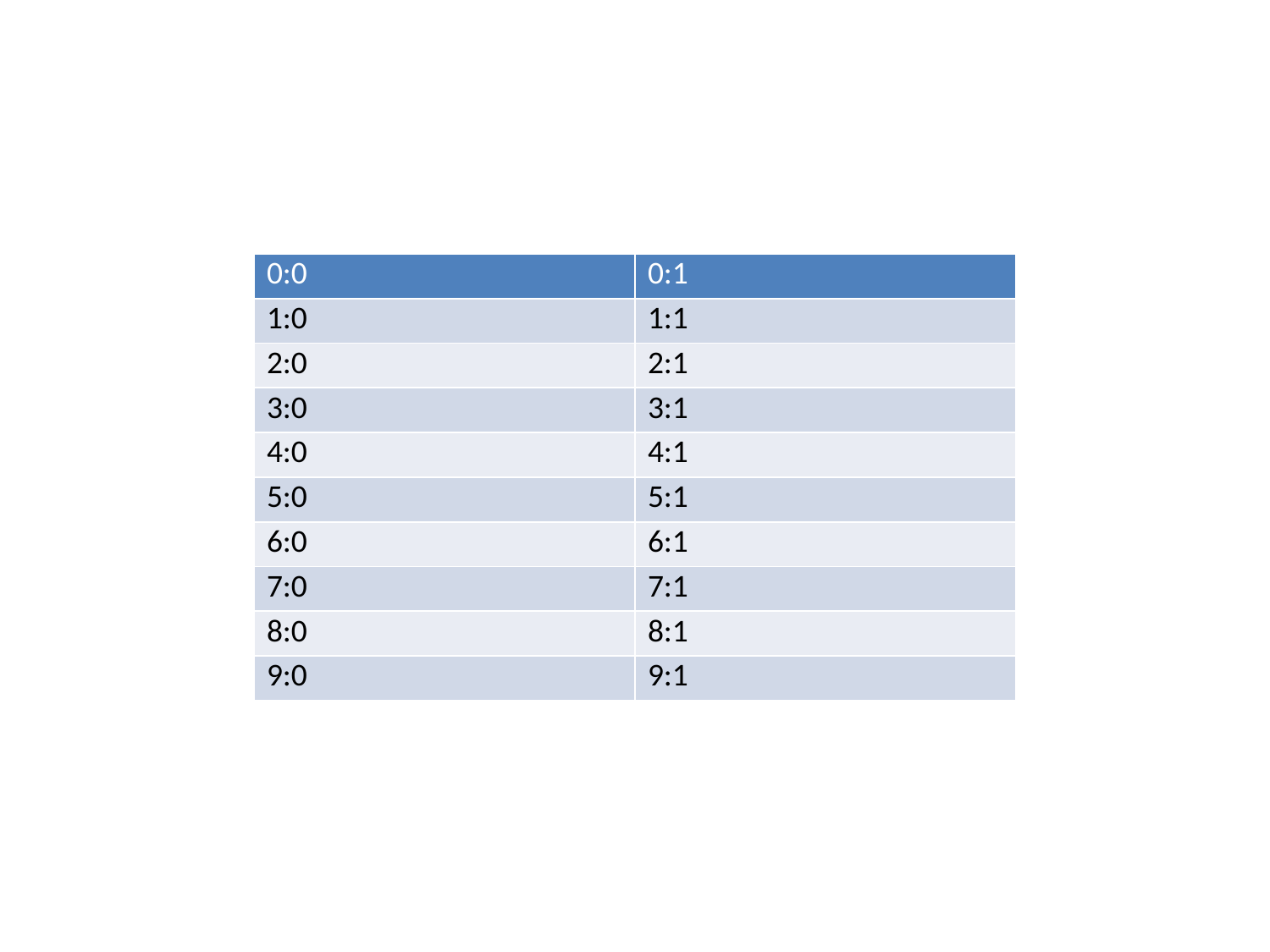

#

| 0:0 | 0:1 |
| --- | --- |
| 1:0 | 1:1 |
| 2:0 | 2:1 |
| 3:0 | 3:1 |
| 4:0 | 4:1 |
| 5:0 | 5:1 |
| 6:0 | 6:1 |
| 7:0 | 7:1 |
| 8:0 | 8:1 |
| 9:0 | 9:1 |